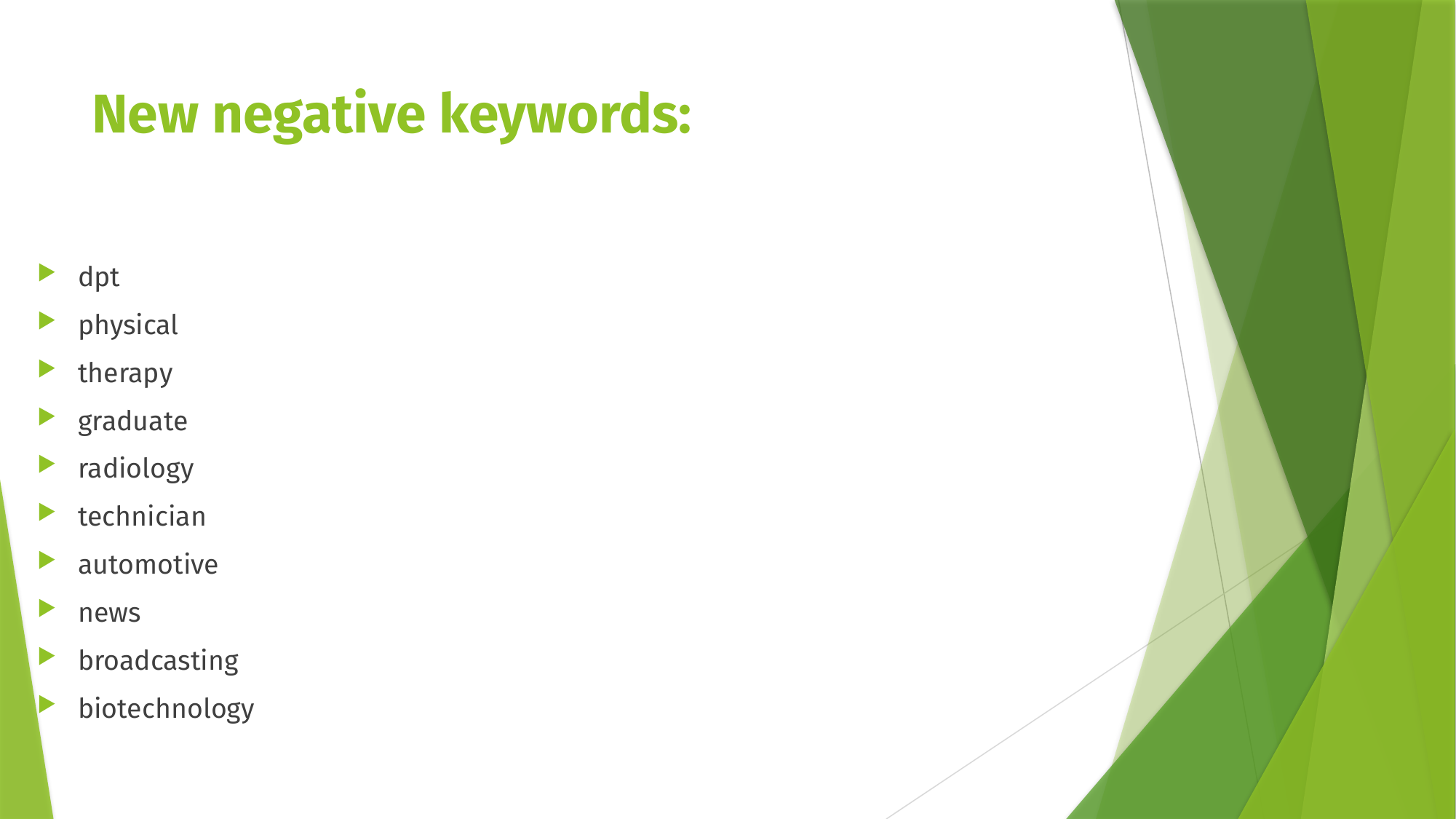

# New negative keywords:

dpt
physical
therapy
graduate
radiology
technician
automotive
news
broadcasting
biotechnology